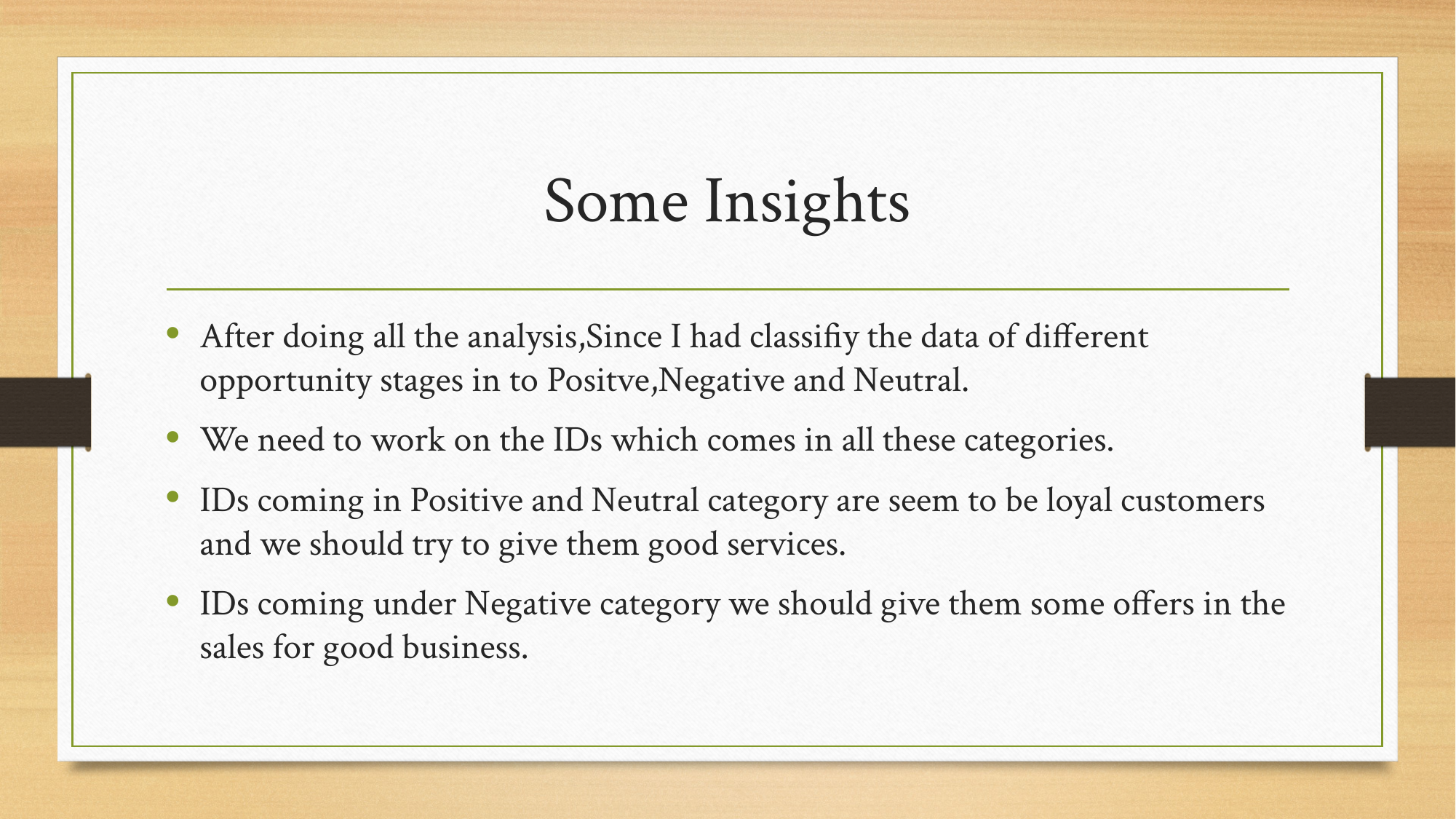

# Some Insights
After doing all the analysis,Since I had classifiy the data of different opportunity stages in to Positve,Negative and Neutral.
We need to work on the IDs which comes in all these categories.
IDs coming in Positive and Neutral category are seem to be loyal customers and we should try to give them good services.
IDs coming under Negative category we should give them some offers in the sales for good business.